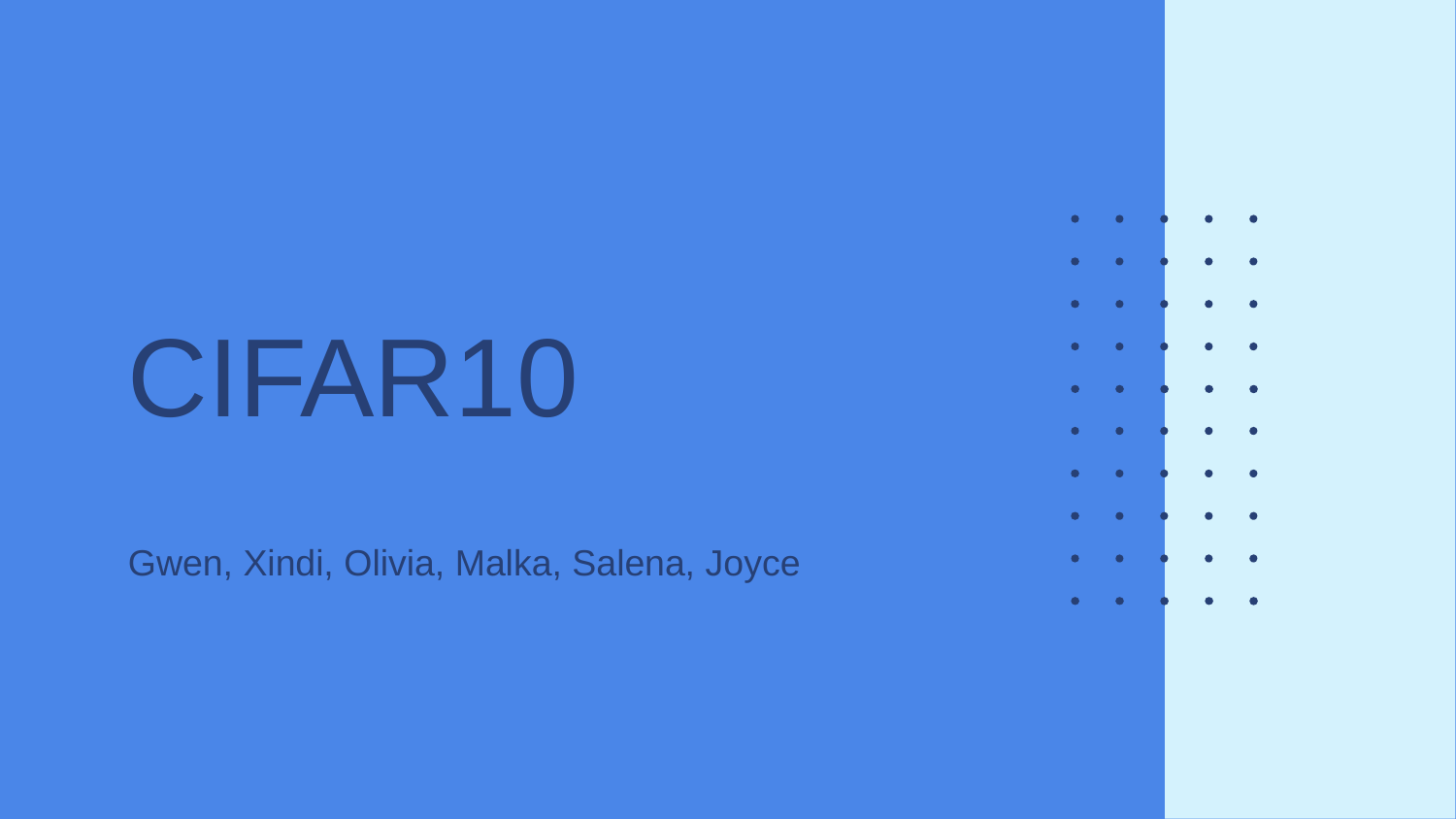

# CIFAR10
Gwen, Xindi, Olivia, Malka, Salena, Joyce